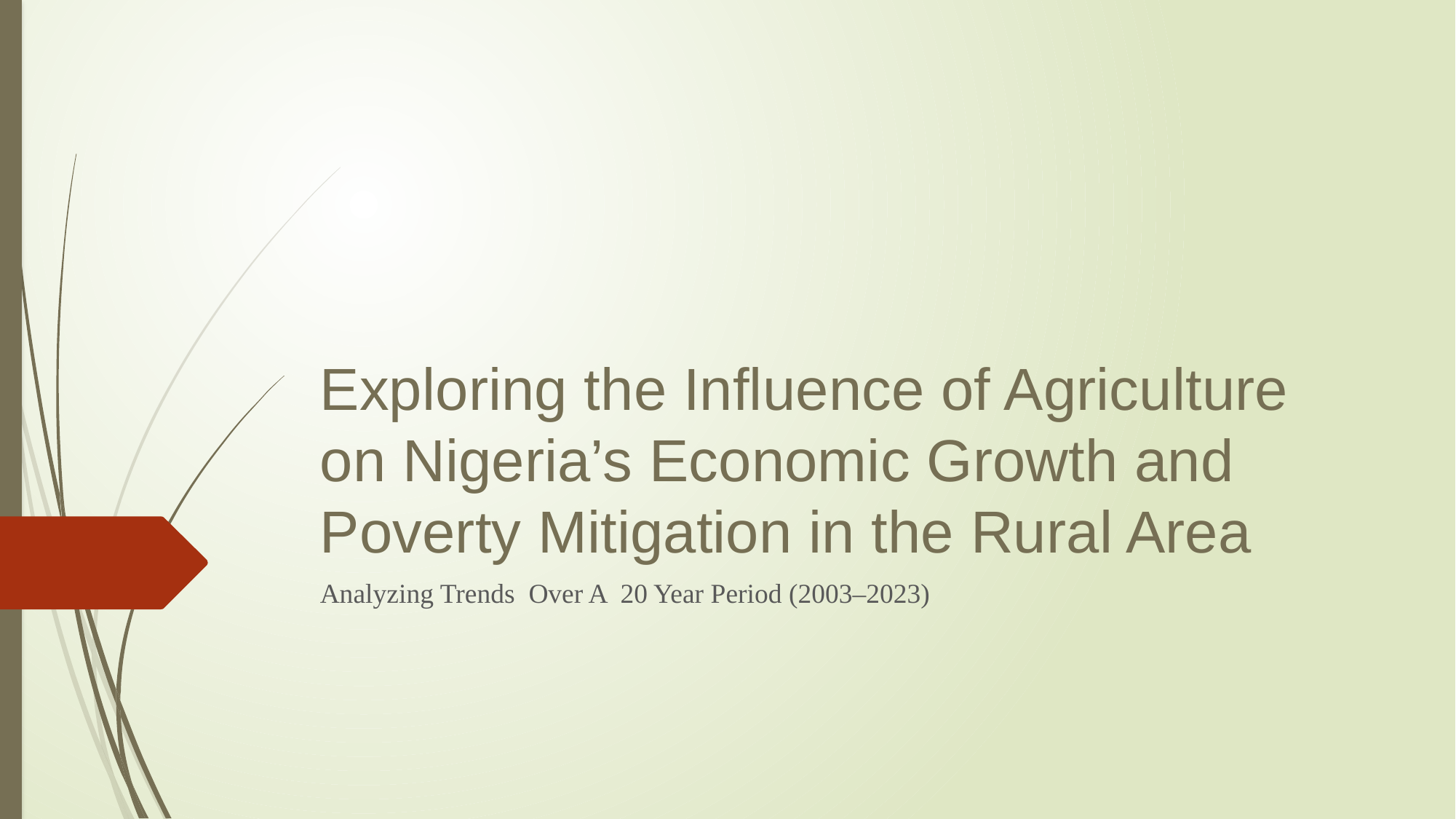

# Exploring the Influence of Agriculture on Nigeria’s Economic Growth and Poverty Mitigation in the Rural Area
Analyzing Trends  Over A  20 Year Period (2003–2023)